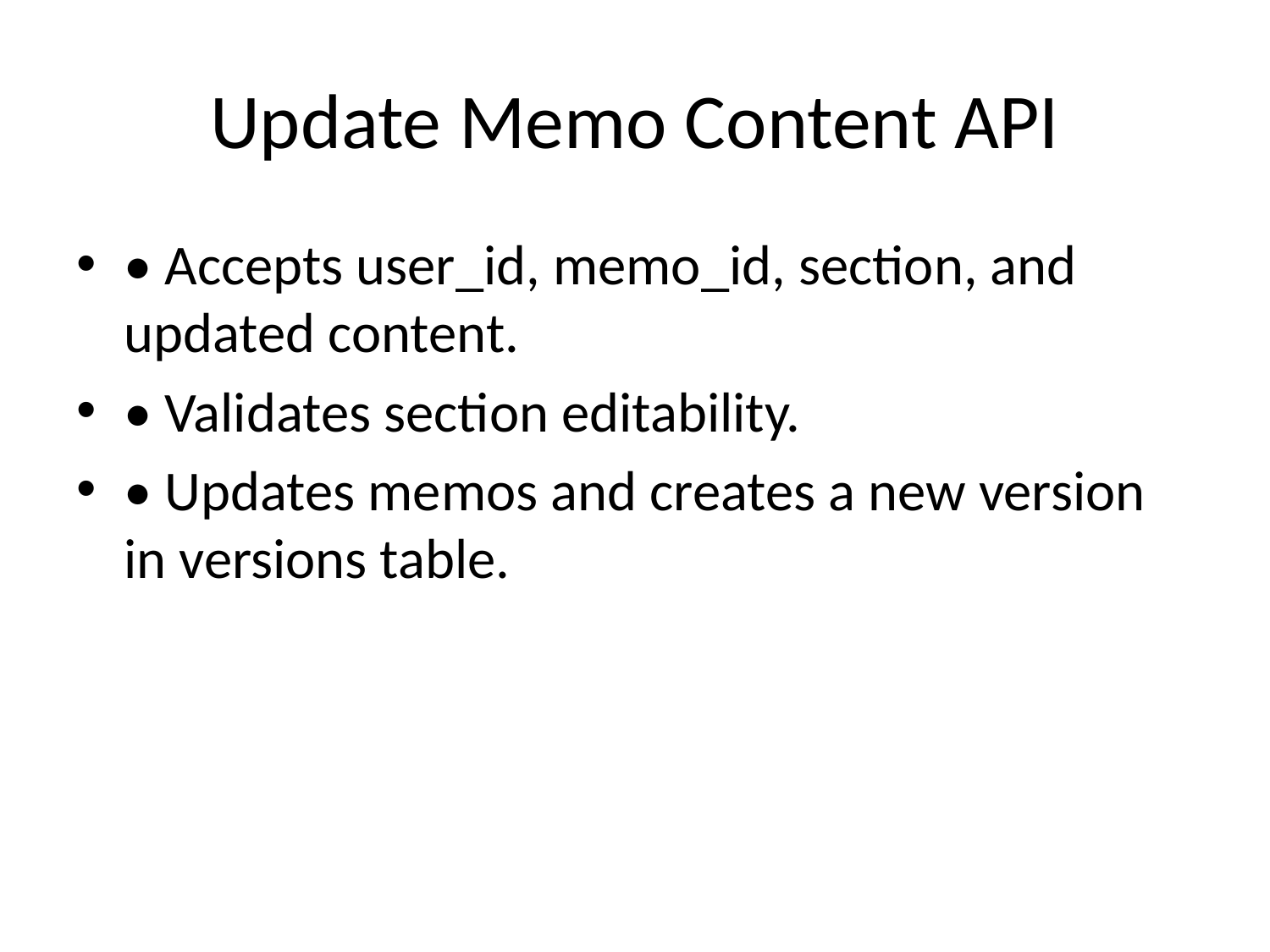

# Update Memo Content API
• Accepts user_id, memo_id, section, and updated content.
• Validates section editability.
• Updates memos and creates a new version in versions table.